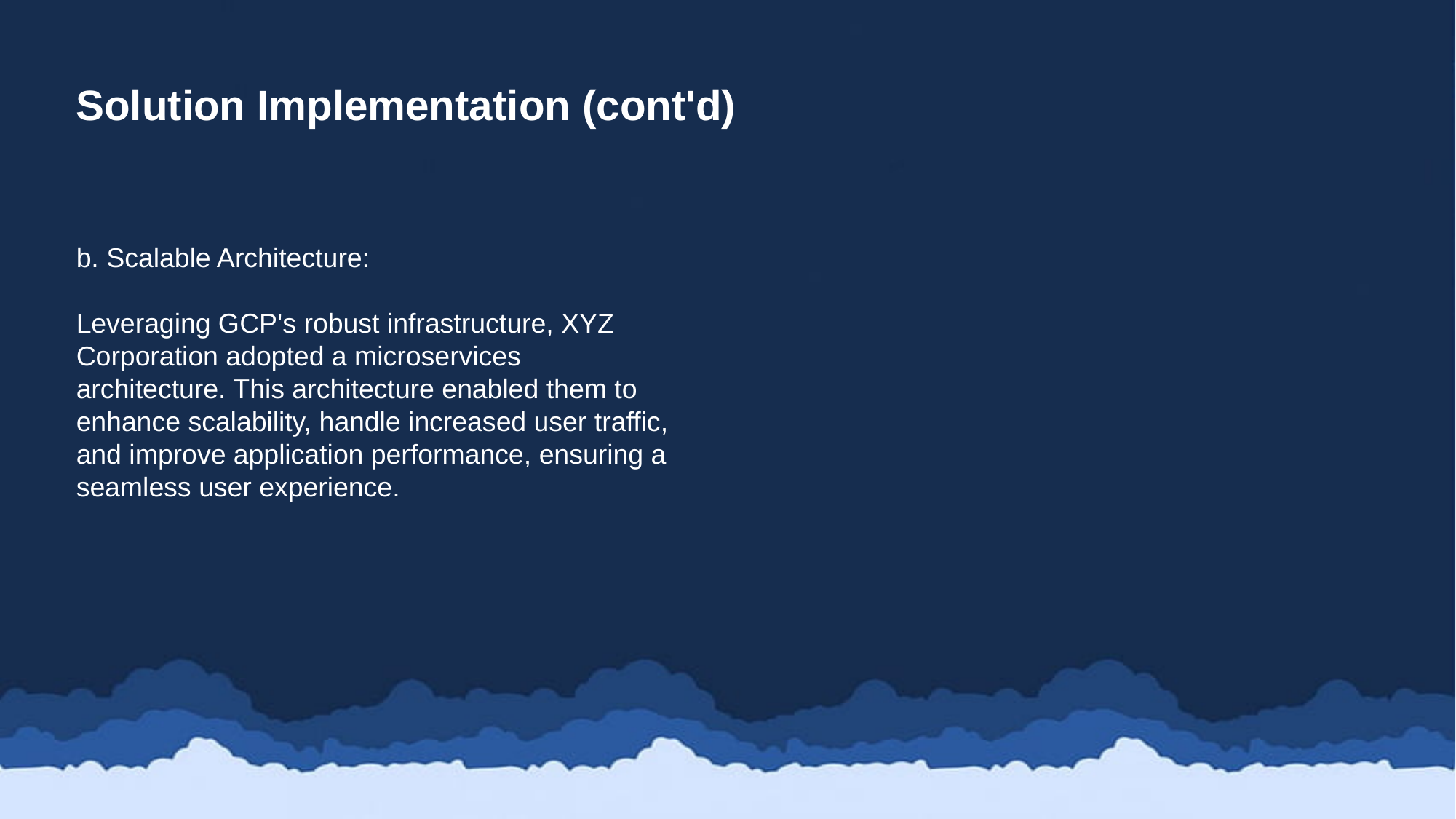

Solution Implementation (cont'd)
b. Scalable Architecture:

Leveraging GCP's robust infrastructure, XYZ Corporation adopted a microservices architecture. This architecture enabled them to enhance scalability, handle increased user traffic, and improve application performance, ensuring a seamless user experience.